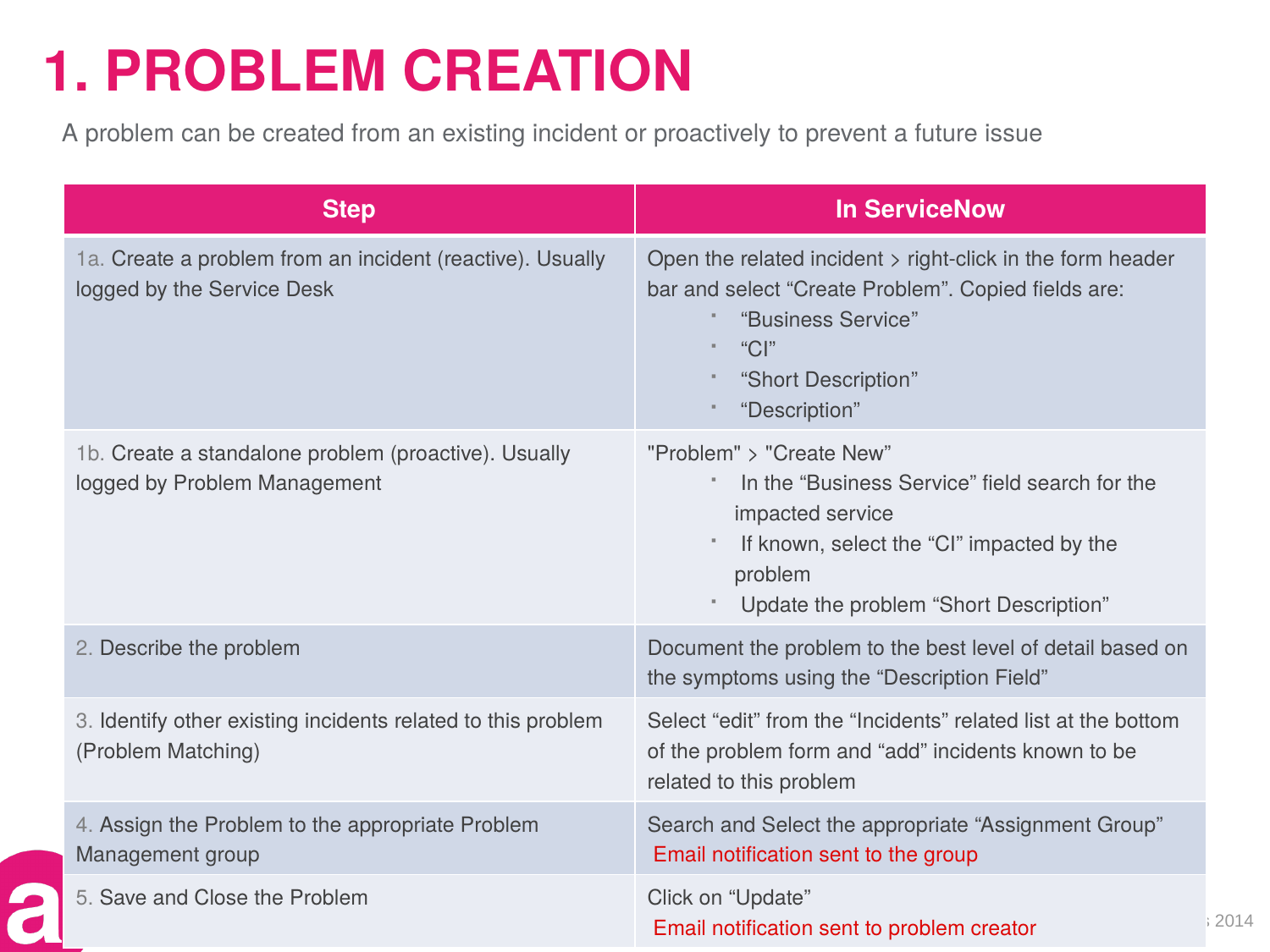

# 1. PROBLEM CREATION
A problem can be created from an existing incident or proactively to prevent a future issue
| Step | In ServiceNow |
| --- | --- |
| 1a. Create a problem from an incident (reactive). Usually logged by the Service Desk | Open the related incident > right-click in the form header bar and select “Create Problem”. Copied fields are: “Business Service” “CI” “Short Description” “Description” |
| 1b. Create a standalone problem (proactive). Usually logged by Problem Management | "Problem" > "Create New” In the “Business Service” field search for the impacted service If known, select the “CI” impacted by the problem Update the problem “Short Description” |
| 2. Describe the problem | Document the problem to the best level of detail based on the symptoms using the “Description Field” |
| 3. Identify other existing incidents related to this problem (Problem Matching) | Select “edit” from the “Incidents” related list at the bottom of the problem form and “add” incidents known to be related to this problem |
| 4. Assign the Problem to the appropriate Problem Management group | Search and Select the appropriate “Assignment Group”  Email notification sent to the group |
| 5. Save and Close the Problem | Click on “Update”  Email notification sent to problem creator |